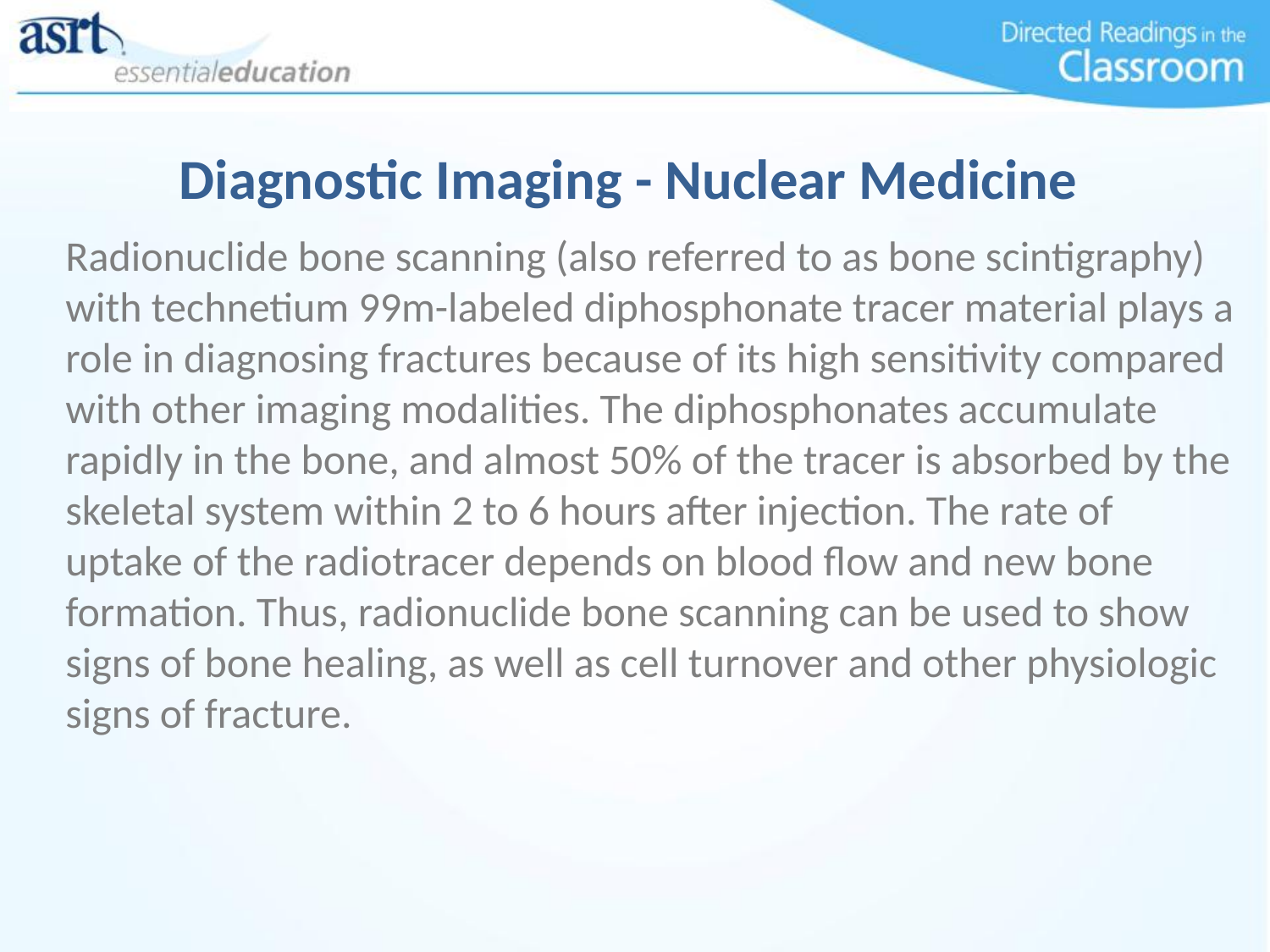

# Diagnostic Imaging - Nuclear Medicine
Radionuclide bone scanning (also referred to as bone scintigraphy) with technetium 99m-labeled diphosphonate tracer material plays a role in diagnosing fractures because of its high sensitivity compared with other imaging modalities. The diphosphonates accumulate rapidly in the bone, and almost 50% of the tracer is absorbed by the skeletal system within 2 to 6 hours after injection. The rate of uptake of the radiotracer depends on blood flow and new bone formation. Thus, radionuclide bone scanning can be used to show signs of bone healing, as well as cell turnover and other physiologic signs of fracture.